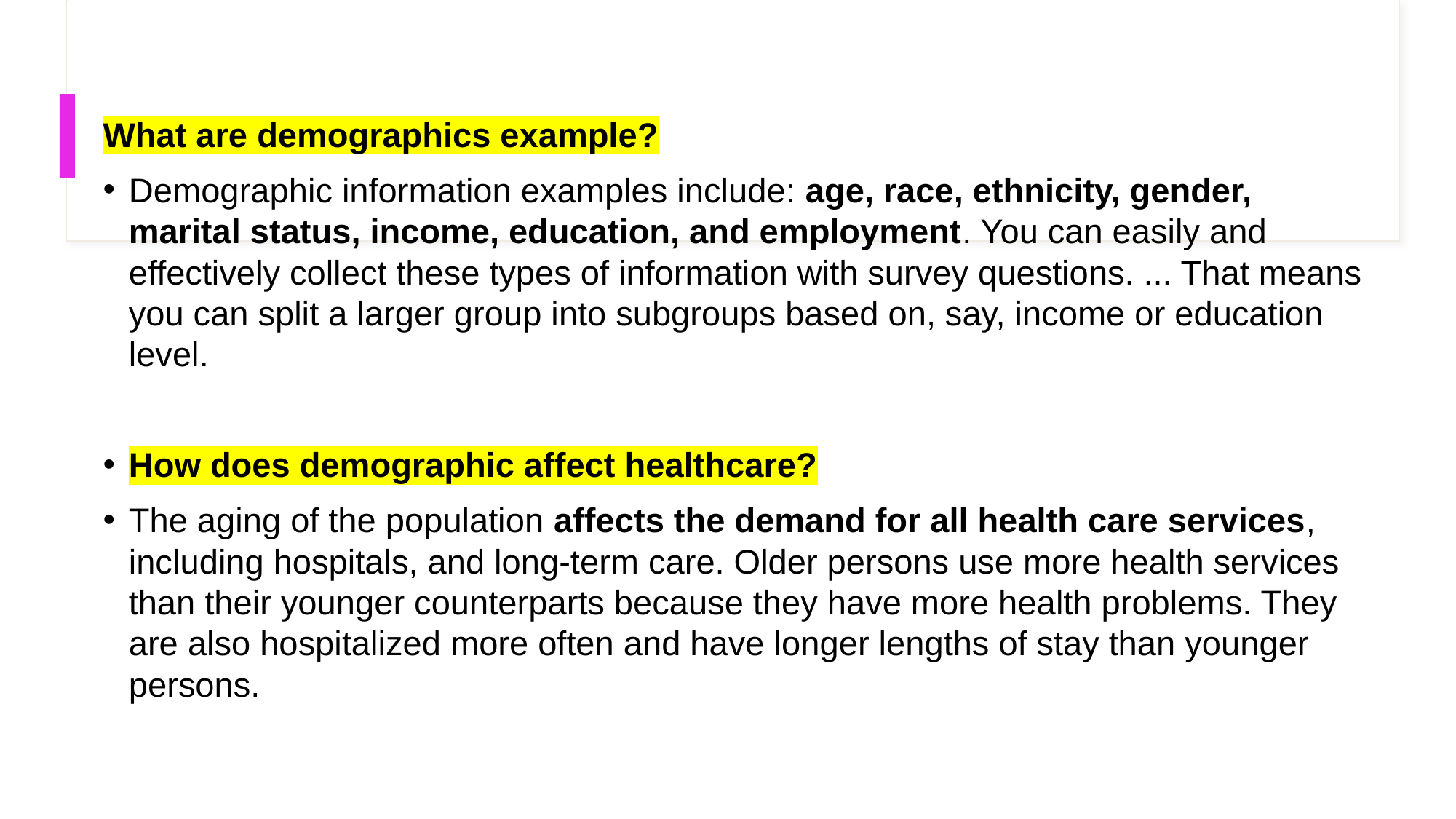

What are demographics example?
Demographic information examples include: age, race, ethnicity, gender, marital status, income, education, and employment. You can easily and effectively collect these types of information with survey questions. ... That means you can split a larger group into subgroups based on, say, income or education level.

How does demographic affect healthcare?
The aging of the population affects the demand for all health care services, including hospitals, and long-term care. Older persons use more health services than their younger counterparts because they have more health problems. They are also hospitalized more often and have longer lengths of stay than younger persons.